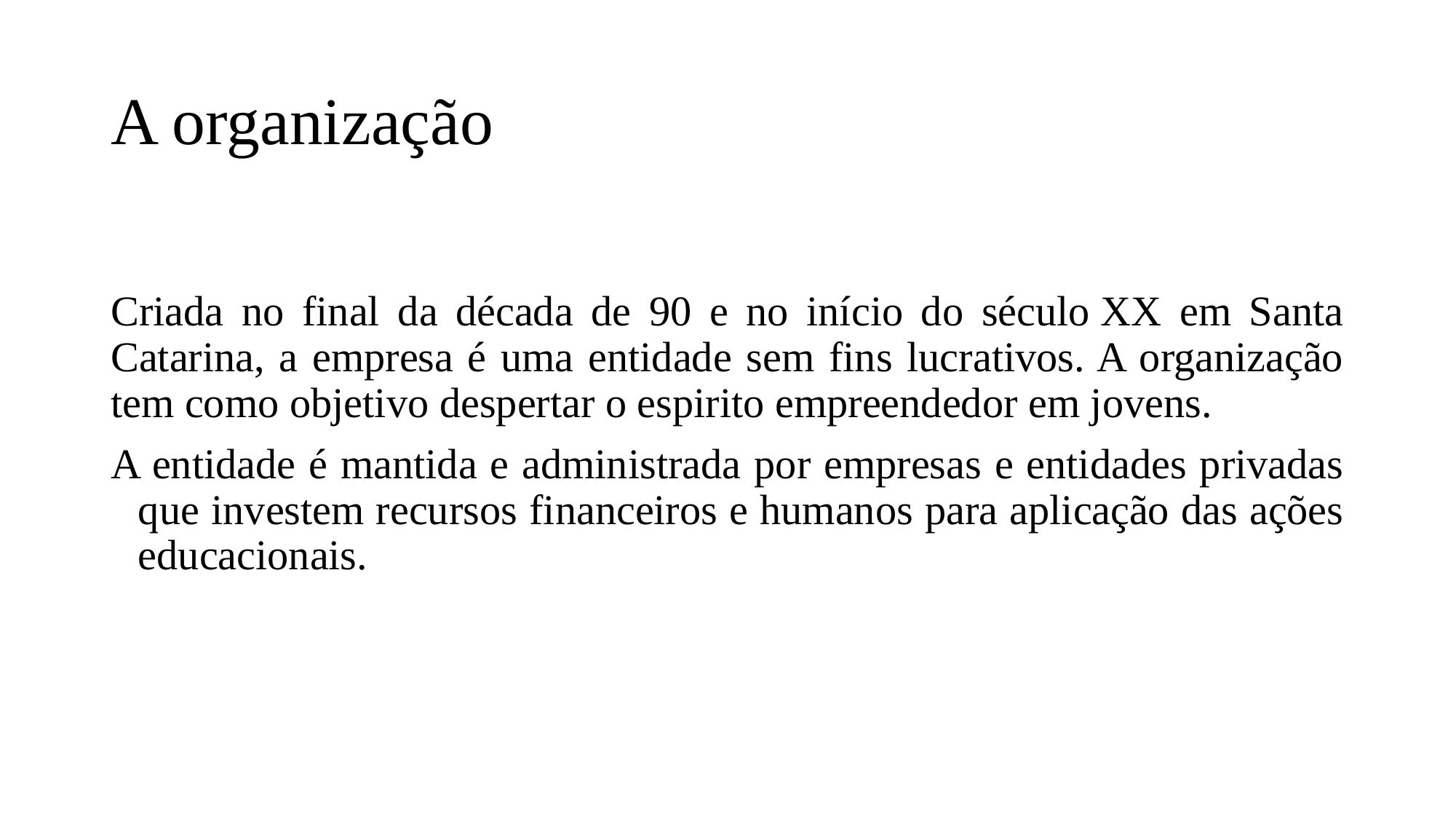

# A organização

Criada no final da década de 90 e no início do século XX em Santa Catarina, a empresa é uma entidade sem fins lucrativos. A organização tem como objetivo despertar o espirito empreendedor em jovens.
A entidade é mantida e administrada por empresas e entidades privadas que investem recursos financeiros e humanos para aplicação das ações educacionais.